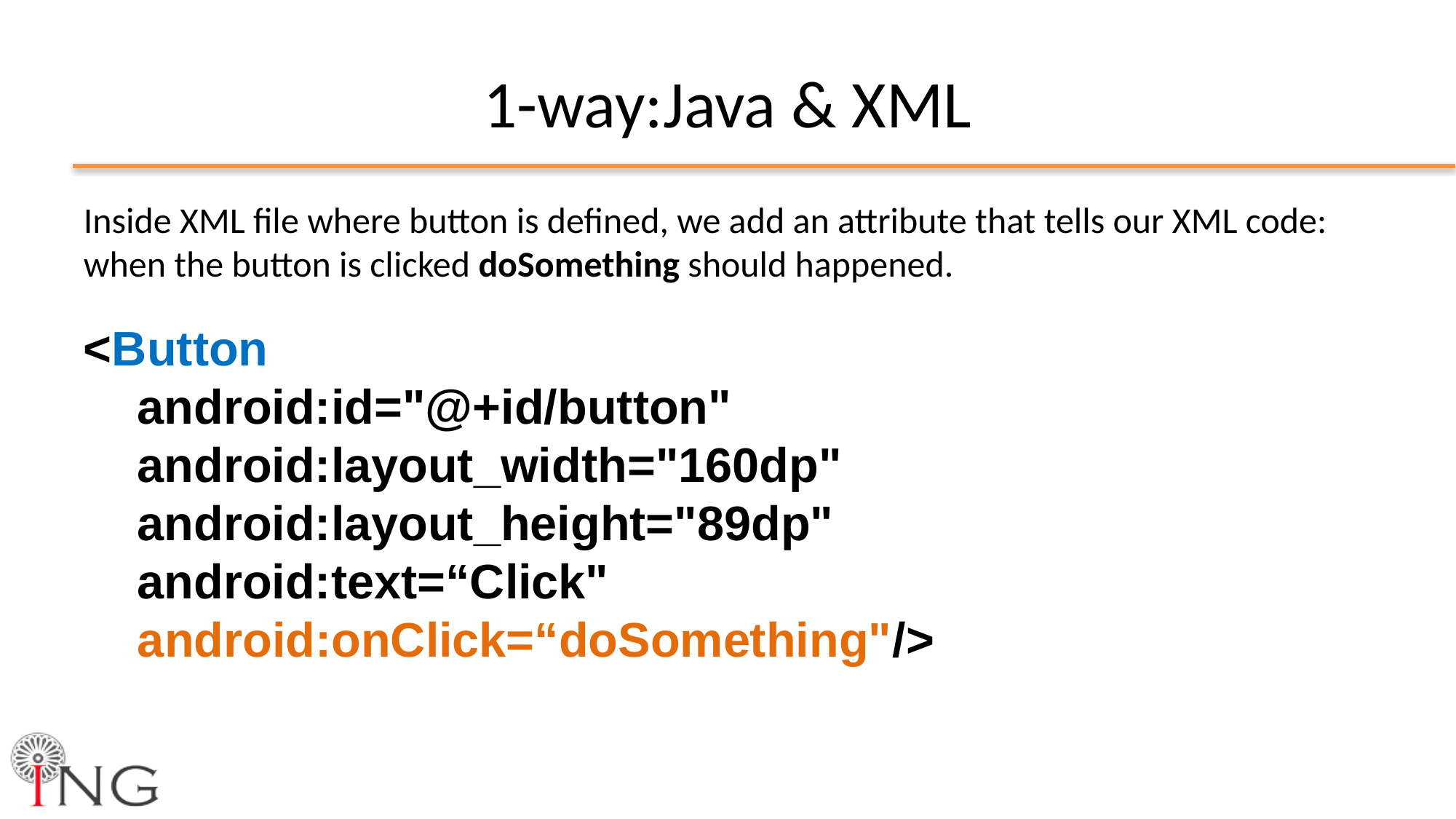

# 1-way:Java & XML
Inside XML file where button is defined, we add an attribute that tells our XML code: when the button is clicked doSomething should happened.
<Button
    android:id="@+id/button"
    android:layout_width="160dp"
    android:layout_height="89dp"
    android:text=“Click"
    android:onClick=“doSomething"/>